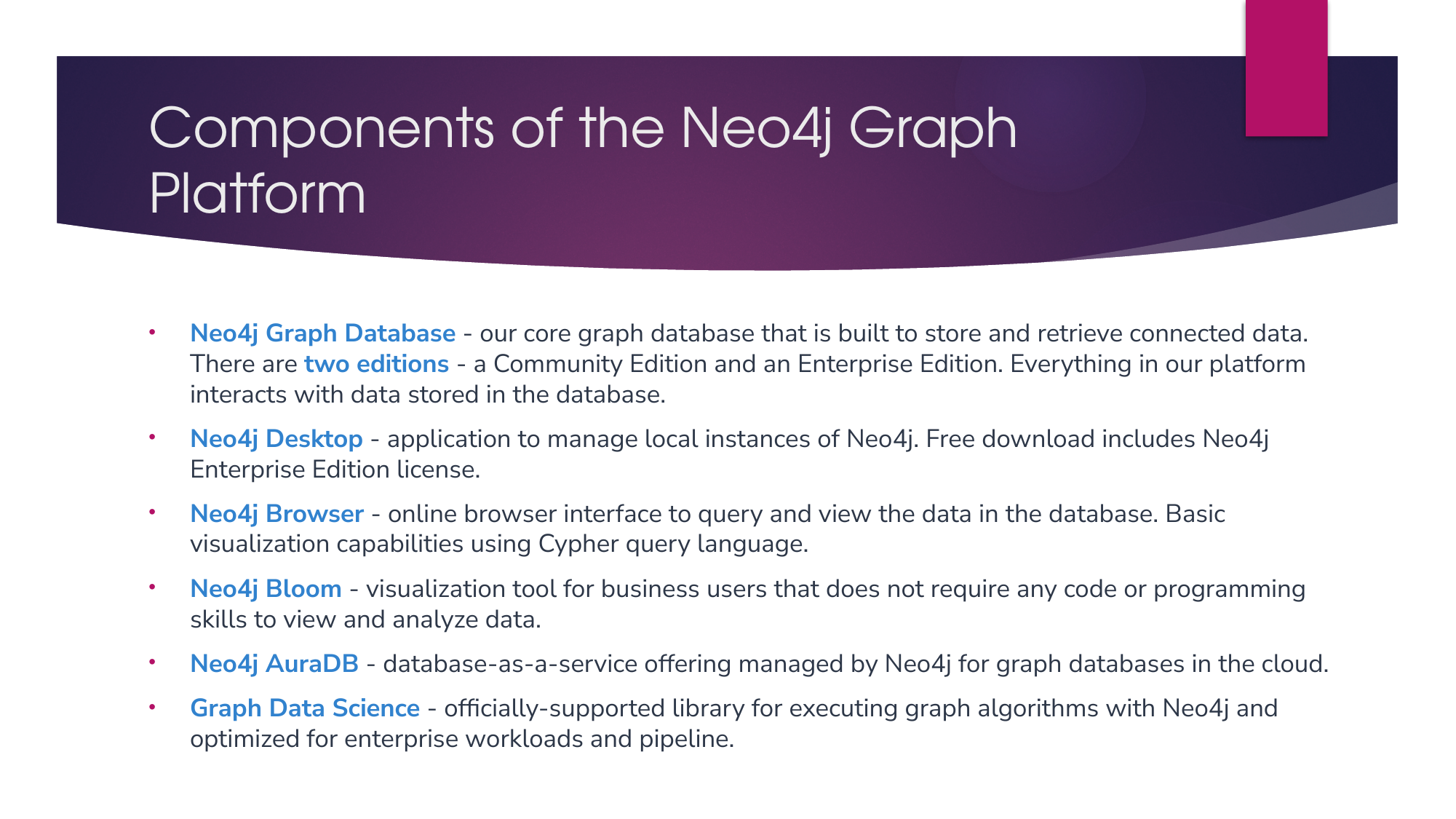

# Components of the Neo4j Graph Platform
Neo4j Graph Database - our core graph database that is built to store and retrieve connected data. There are two editions - a Community Edition and an Enterprise Edition. Everything in our platform interacts with data stored in the database.
Neo4j Desktop - application to manage local instances of Neo4j. Free download includes Neo4j Enterprise Edition license.
Neo4j Browser - online browser interface to query and view the data in the database. Basic visualization capabilities using Cypher query language.
Neo4j Bloom - visualization tool for business users that does not require any code or programming skills to view and analyze data.
Neo4j AuraDB - database-as-a-service offering managed by Neo4j for graph databases in the cloud.
Graph Data Science - officially-supported library for executing graph algorithms with Neo4j and optimized for enterprise workloads and pipeline.